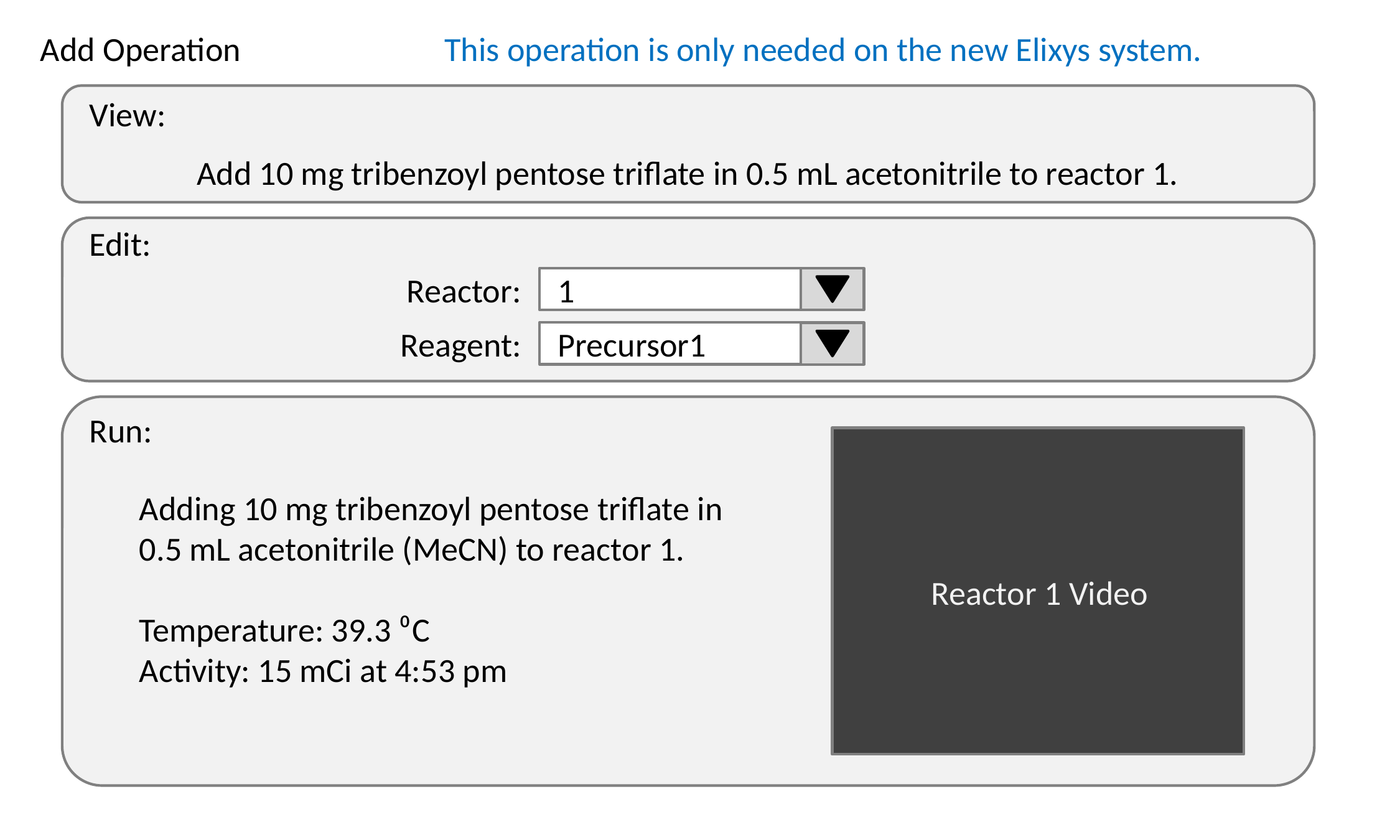

Add Operation
This operation is only needed on the new Elixys system.

View:

Add 10 mg tribenzoyl pentose triflate in 0.5 mL acetonitrile to reactor 1.

Edit:
Reactor:
1

Reagent:
Precursor1

Run:

Reactor 1 Video
Adding 10 mg tribenzoyl pentose triflate in
0.5 mL acetonitrile (MeCN) to reactor 1.

Temperature: 39.3 ⁰C
Activity: 15 mCi at 4:53 pm